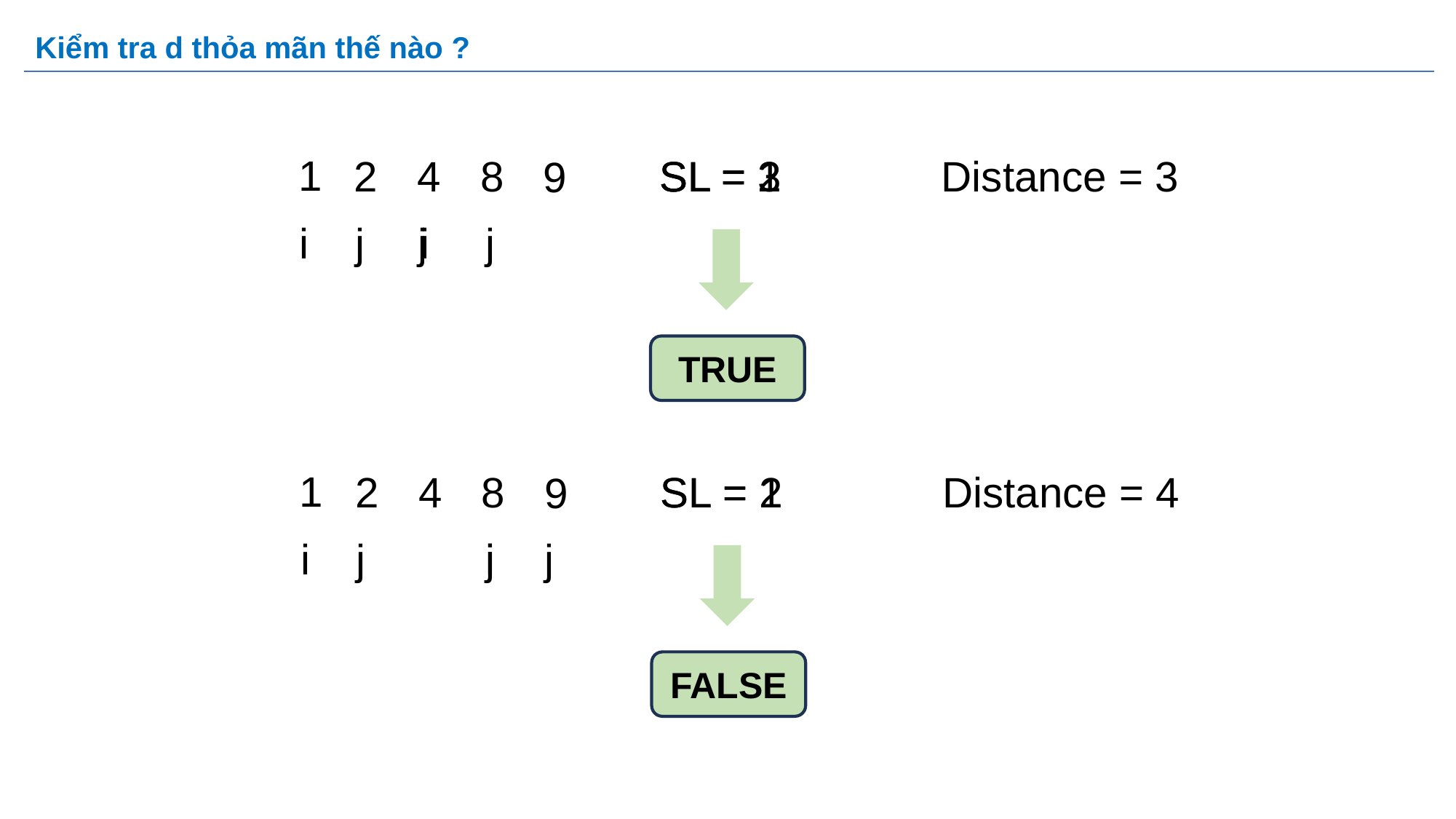

# Kiểm tra d thỏa mãn thế nào ?
1
2
4
8
SL = 1
SL = 2
SL = 3
Distance = 3
9
j
j
i
j
i

TRUE
1
2
4
8
SL = 1
Distance = 4
SL = 2
9
j
j
i
j
i

FALSE